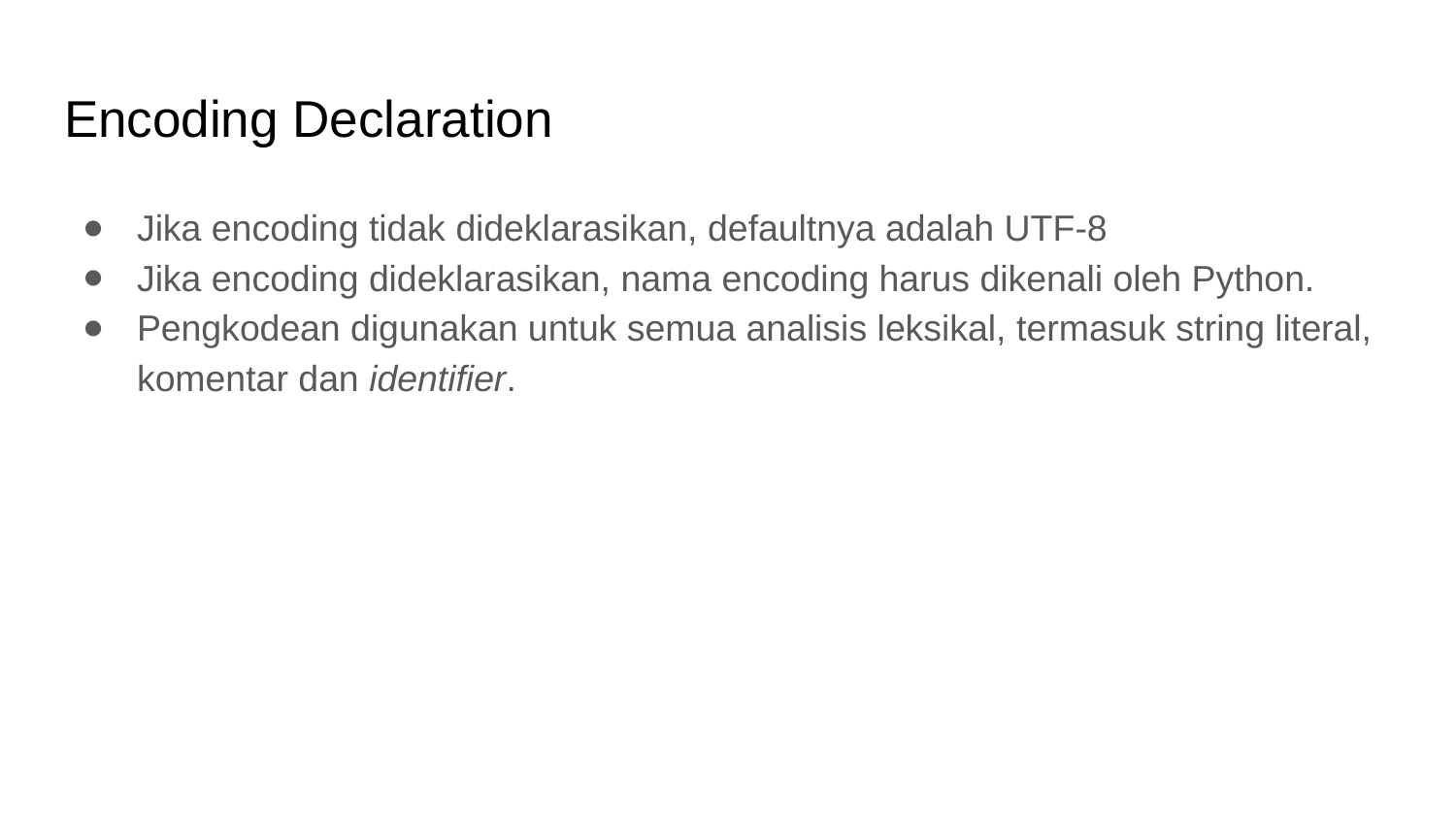

# Encoding Declaration

Jika encoding tidak dideklarasikan, defaultnya adalah UTF-8
Jika encoding dideklarasikan, nama encoding harus dikenali oleh Python.
Pengkodean digunakan untuk semua analisis leksikal, termasuk string literal, komentar dan identifier.